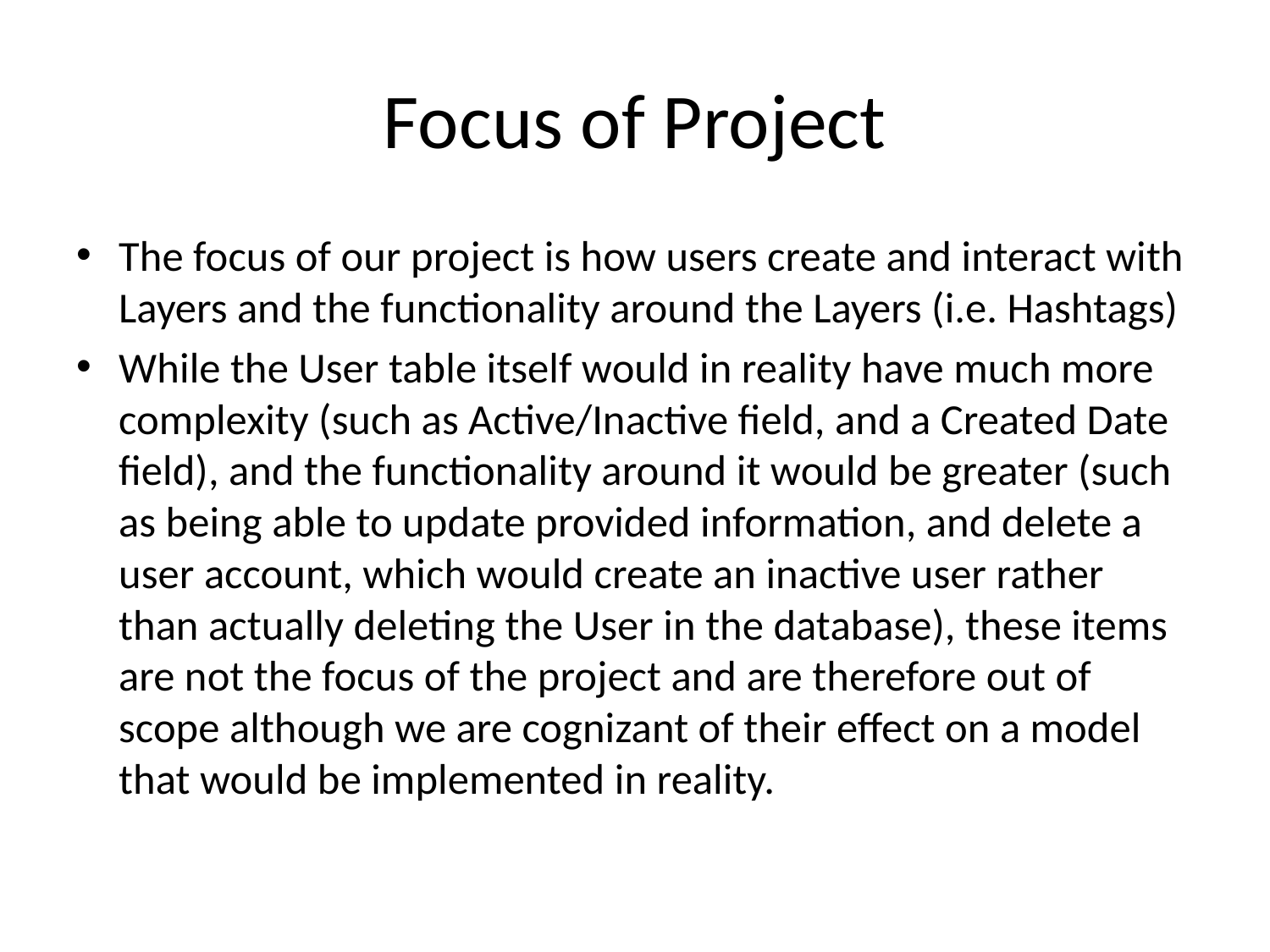

# Focus of Project
The focus of our project is how users create and interact with Layers and the functionality around the Layers (i.e. Hashtags)
While the User table itself would in reality have much more complexity (such as Active/Inactive field, and a Created Date field), and the functionality around it would be greater (such as being able to update provided information, and delete a user account, which would create an inactive user rather than actually deleting the User in the database), these items are not the focus of the project and are therefore out of scope although we are cognizant of their effect on a model that would be implemented in reality.